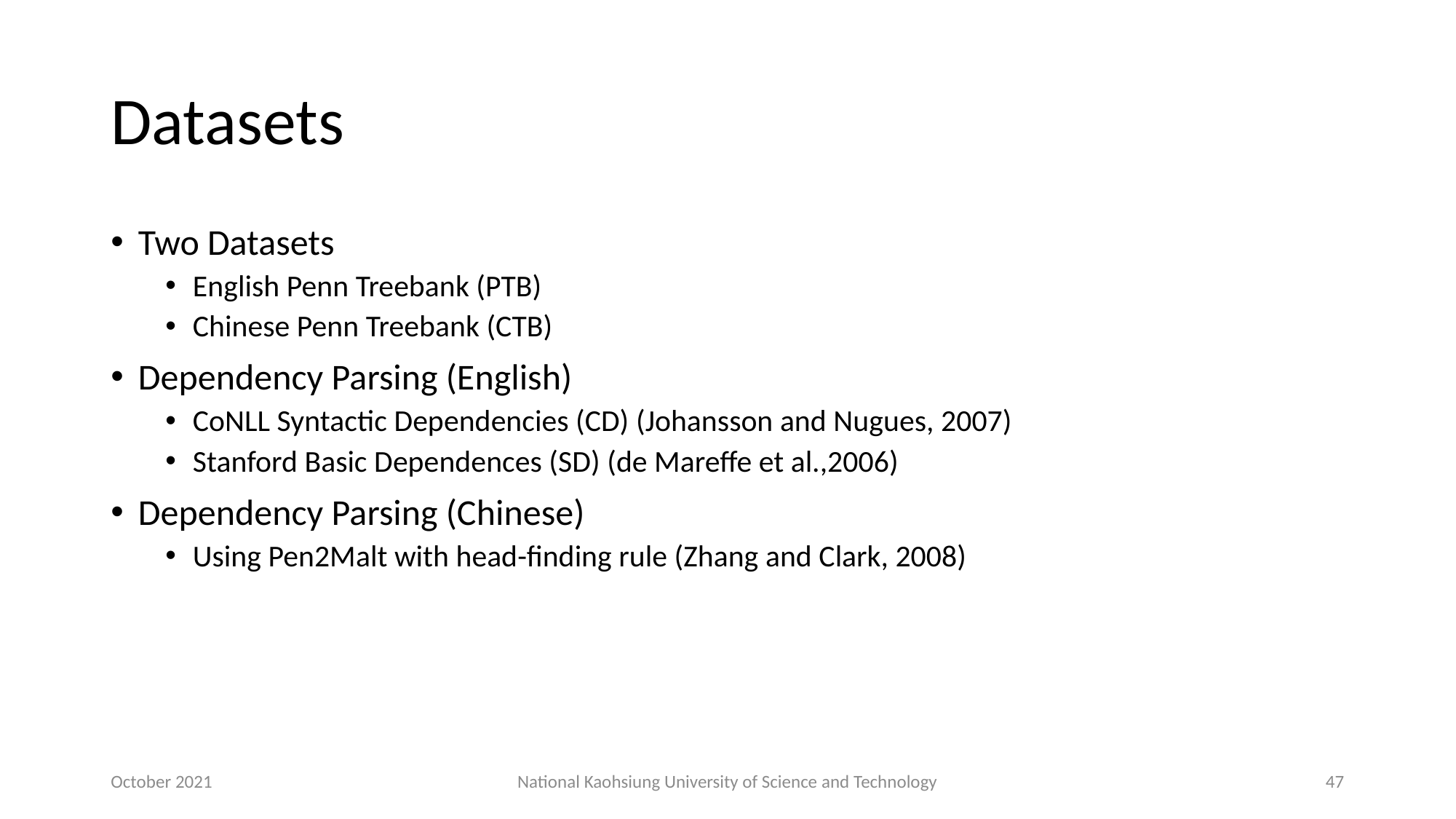

# Datasets
Two Datasets
English Penn Treebank (PTB)
Chinese Penn Treebank (CTB)
Dependency Parsing (English)
CoNLL Syntactic Dependencies (CD) (Johansson and Nugues, 2007)
Stanford Basic Dependences (SD) (de Mareffe et al.,2006)
Dependency Parsing (Chinese)
Using Pen2Malt with head-finding rule (Zhang and Clark, 2008)

October 2021
National Kaohsiung University of Science and Technology
47